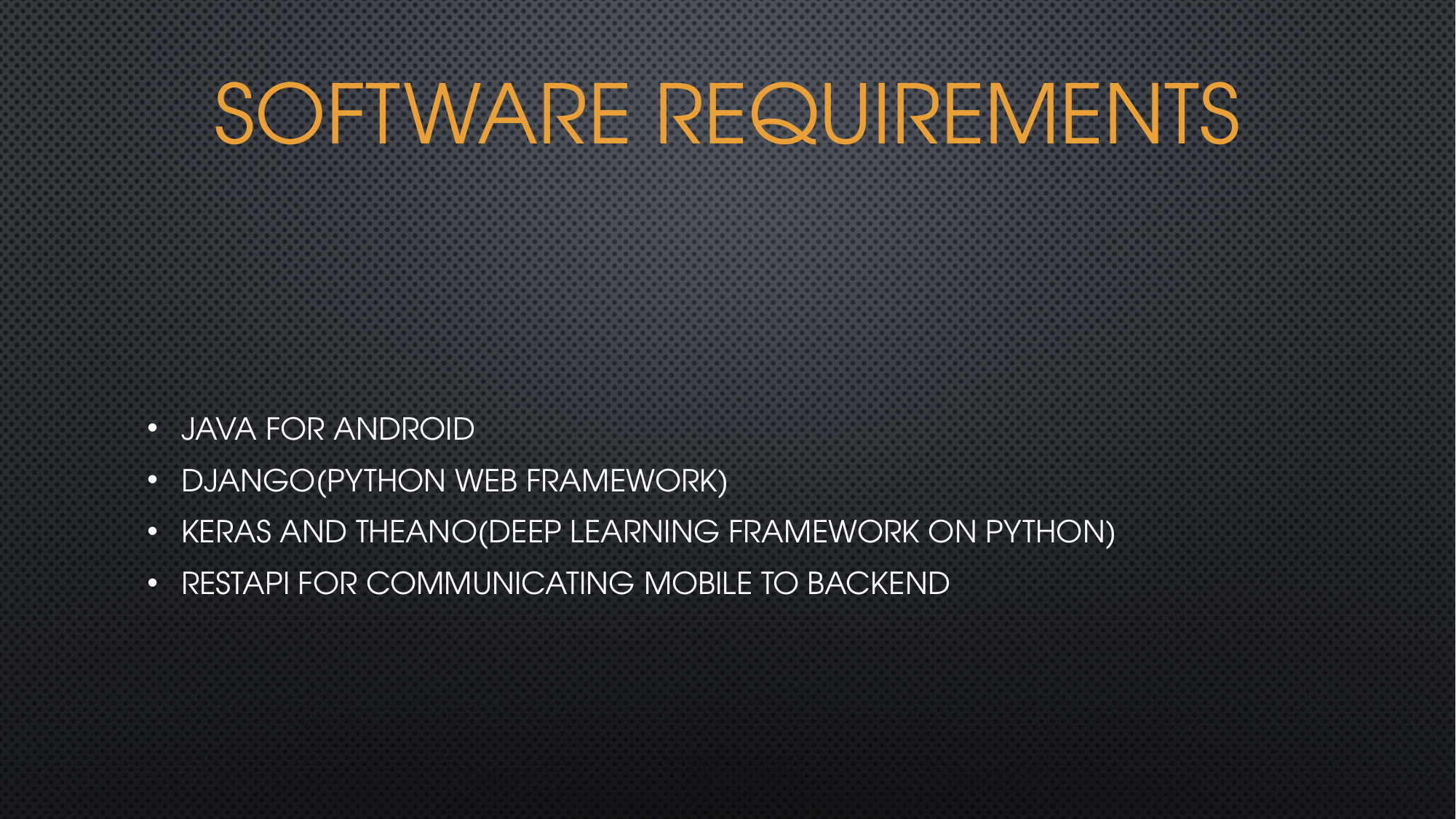

# Software requirements
Java for android
Django(python web framework)
Keras and Theano(deep learning framework on python)
restAPI for communicating mobile to backend